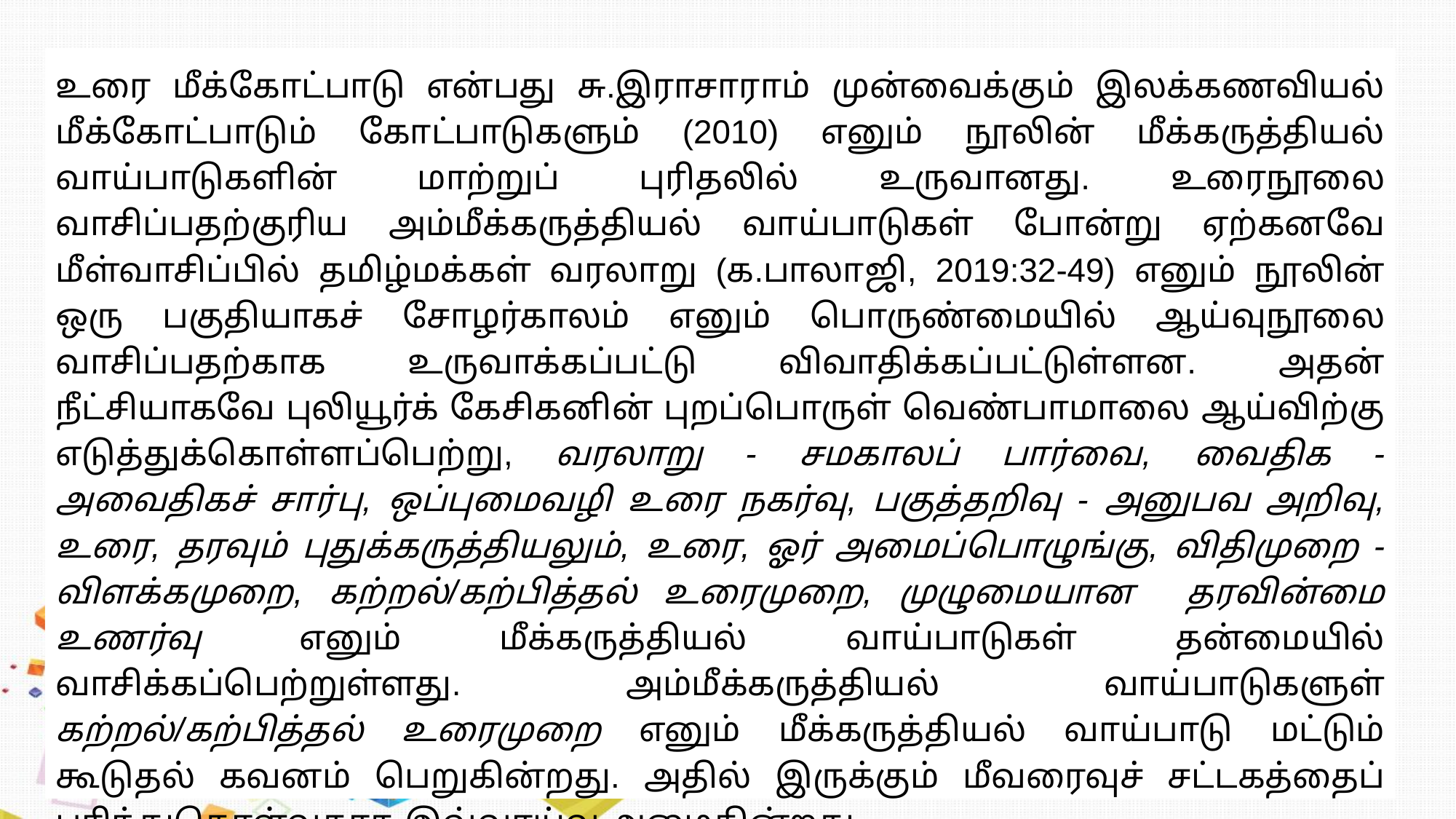

உரை மீக்கோட்பாடு என்பது சு.இராசாராம் முன்வைக்கும் இலக்கணவியல் மீக்கோட்பாடும் கோட்பாடுகளும் (2010) எனும் நூலின் மீக்கருத்தியல் வாய்பாடுகளின் மாற்றுப் புரிதலில் உருவானது. உரைநூலை வாசிப்பதற்குரிய அம்மீக்கருத்தியல் வாய்பாடுகள் போன்று ஏற்கனவே மீள்வாசிப்பில் தமிழ்மக்கள் வரலாறு (க.பாலாஜி, 2019:32-49) எனும் நூலின் ஒரு பகுதியாகச் சோழர்காலம் எனும் பொருண்மையில் ஆய்வுநூலை வாசிப்பதற்காக உருவாக்கப்பட்டு விவாதிக்கப்பட்டுள்ளன. அதன் நீட்சியாகவே புலியூர்க் கேசிகனின் புறப்பொருள் வெண்பாமாலை ஆய்விற்கு எடுத்துக்கொள்ளப்பெற்று, வரலாறு - சமகாலப் பார்வை, வைதிக - அவைதிகச் சார்பு, ஒப்புமைவழி உரை நகர்வு, பகுத்தறிவு - அனுபவ அறிவு, உரை, தரவும் புதுக்கருத்தியலும், உரை, ஓர் அமைப்பொழுங்கு, விதிமுறை - விளக்கமுறை, கற்றல்/கற்பித்தல் உரைமுறை, முழுமையான  தரவின்மை உணர்வு எனும் மீக்கருத்தியல் வாய்பாடுகள் தன்மையில் வாசிக்கப்பெற்றுள்ளது. அம்மீக்கருத்தியல் வாய்பாடுகளுள் கற்றல்/கற்பித்தல் உரைமுறை எனும் மீக்கருத்தியல் வாய்பாடு மட்டும் கூடுதல் கவனம் பெறுகின்றது. அதில் இருக்கும் மீவரைவுச் சட்டகத்தைப் புரிந்துகொள்வதாக இவ்வாய்வு அமைகின்றது.